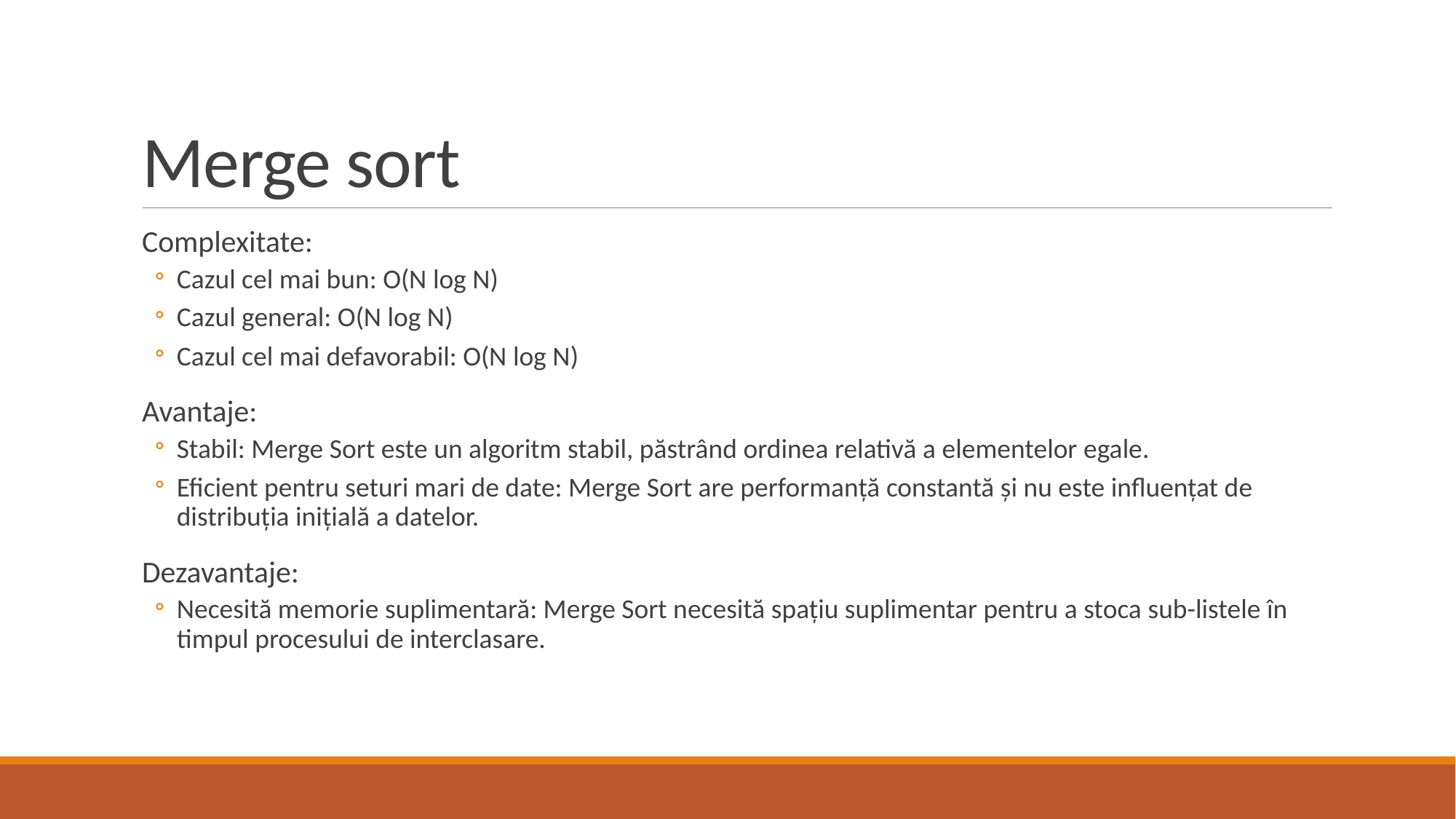

# Merge sort
Complexitate:
Cazul cel mai bun: O(N log N)
Cazul general: O(N log N)
Cazul cel mai defavorabil: O(N log N)
Avantaje:
Stabil: Merge Sort este un algoritm stabil, păstrând ordinea relativă a elementelor egale.
Eficient pentru seturi mari de date: Merge Sort are performanță constantă și nu este influențat de distribuția inițială a datelor.
Dezavantaje:
Necesită memorie suplimentară: Merge Sort necesită spațiu suplimentar pentru a stoca sub-listele în timpul procesului de interclasare.